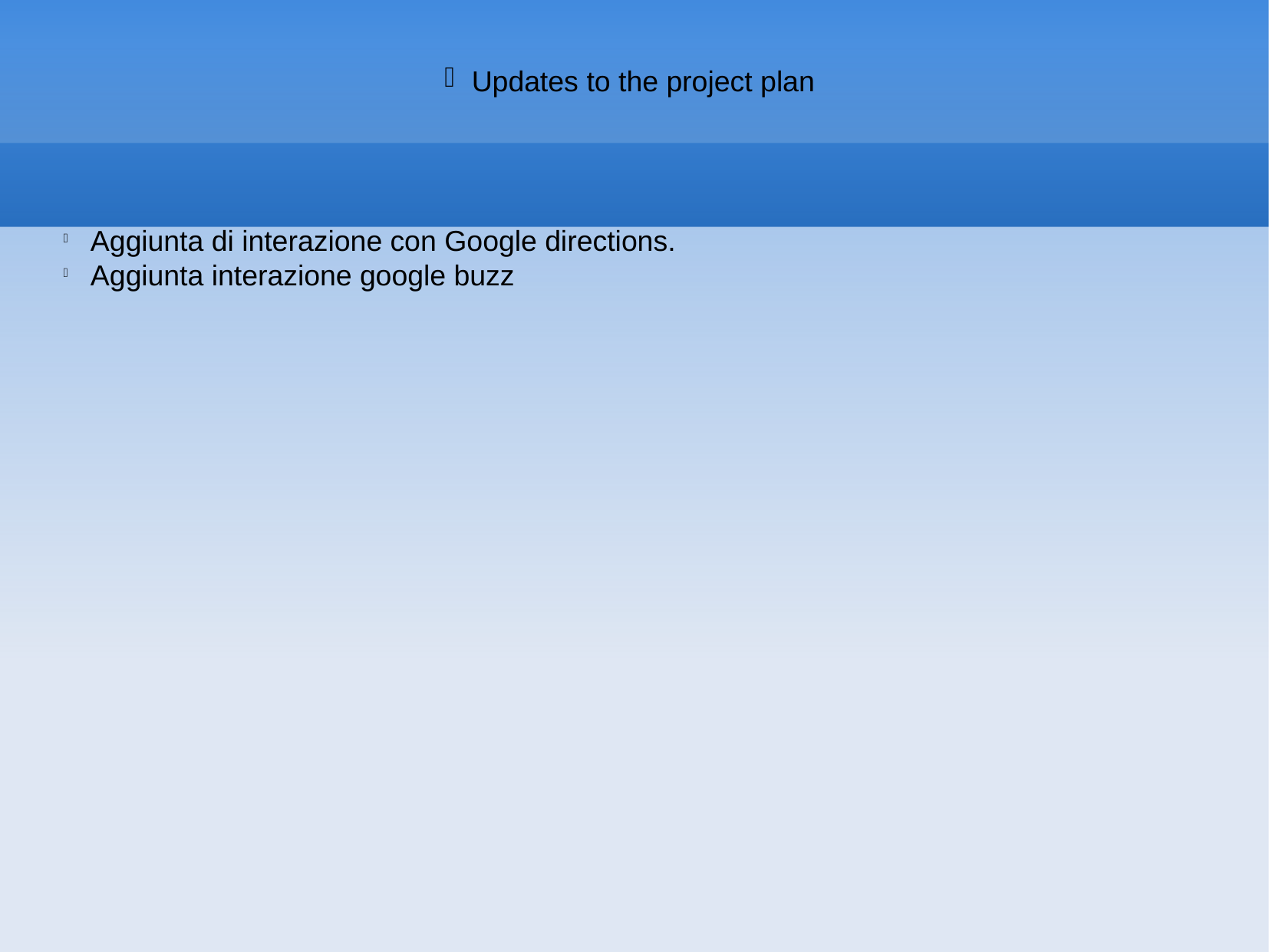

Updates to the project plan
Aggiunta di interazione con Google directions.
Aggiunta interazione google buzz